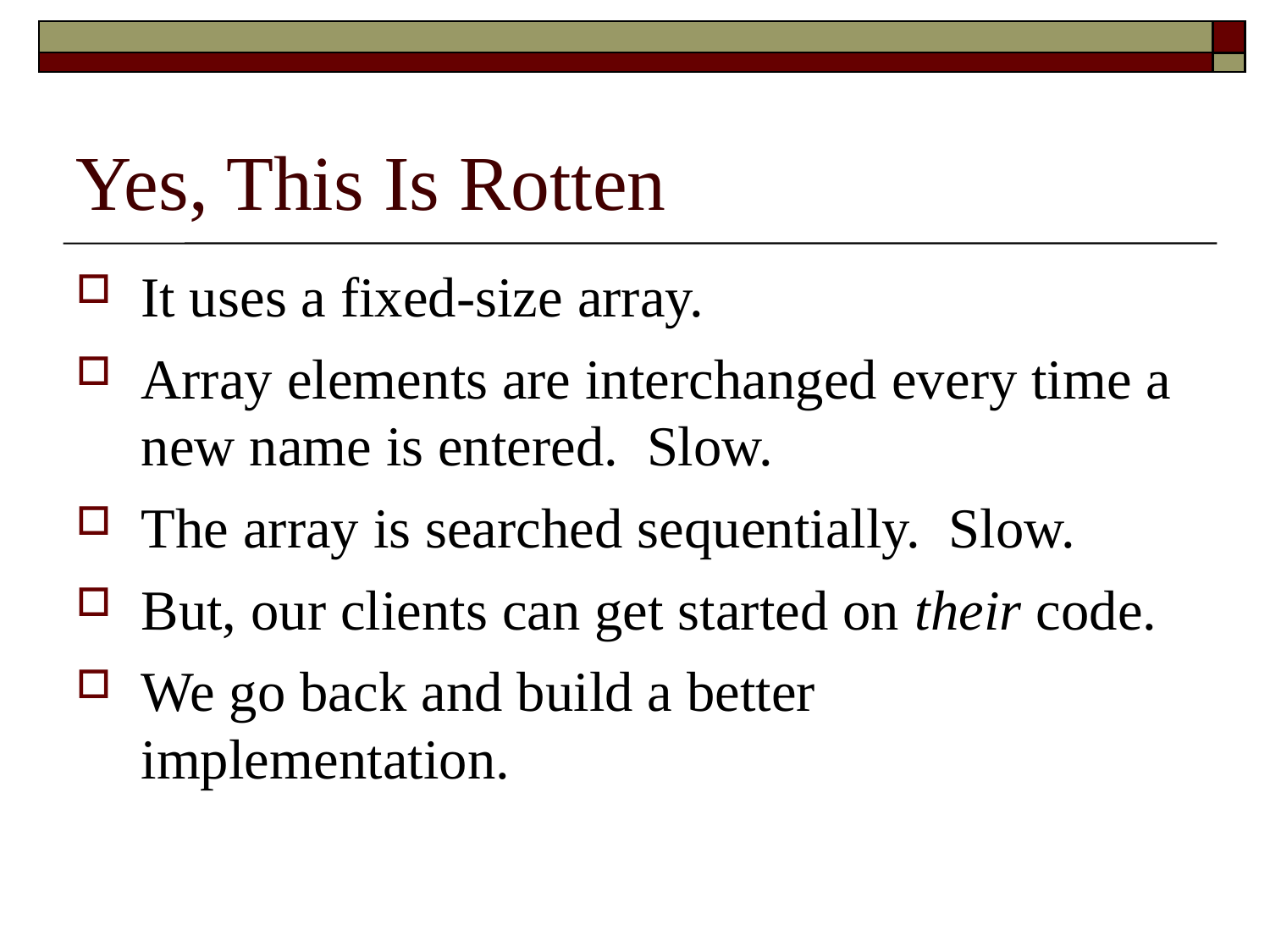

Yes, This Is Rotten
It uses a fixed-size array.
Array elements are interchanged every time a new name is entered.  Slow.
The array is searched sequentially.  Slow.
But, our clients can get started on their code.
We go back and build a better implementation.